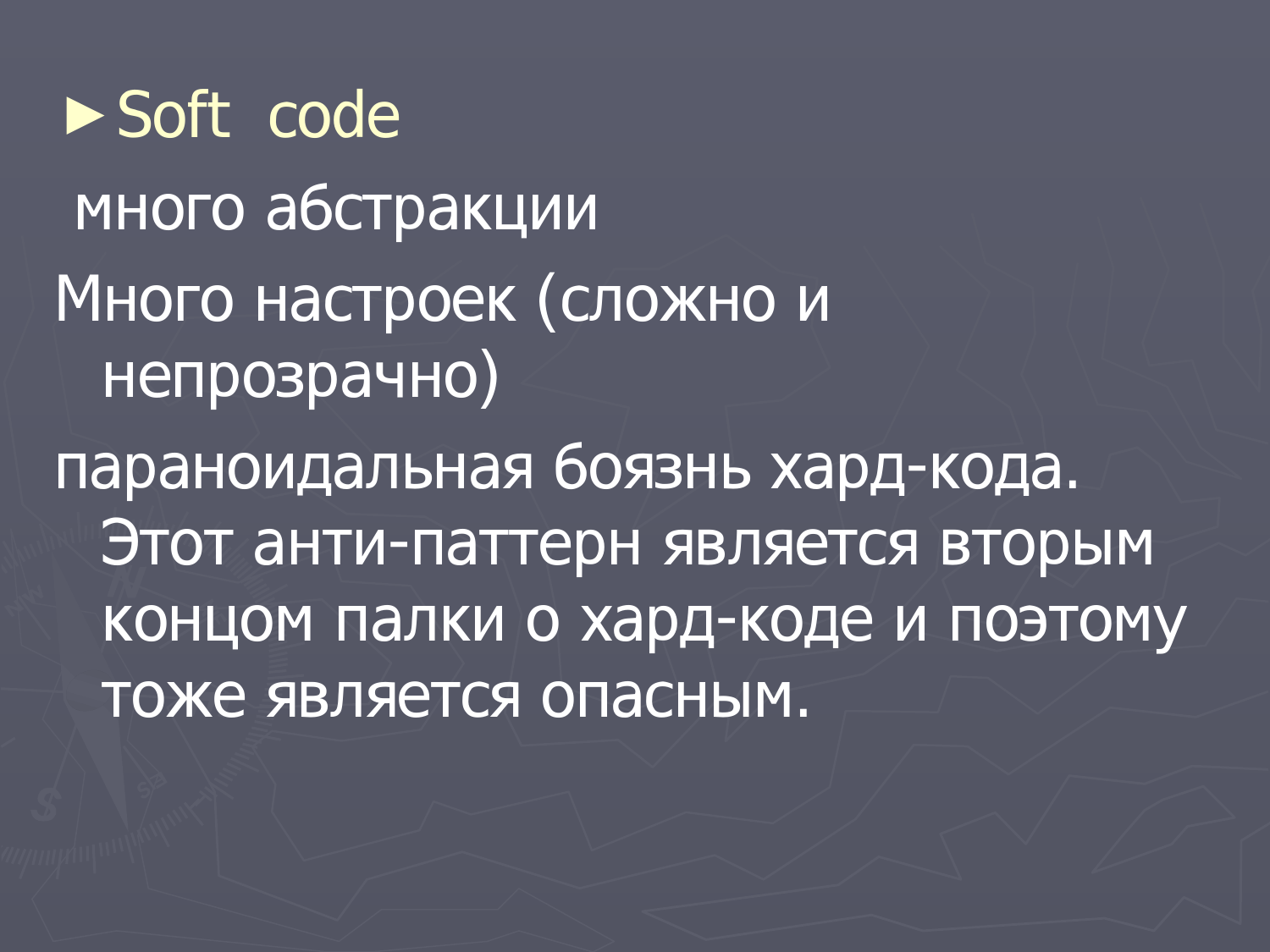

Soft  code
 много абстракции
Много настроек (сложно и непрозрачно)
параноидальная боязнь хард-кода. Этот анти-паттерн является вторым концом палки о хард-коде и поэтому тоже является опасным.